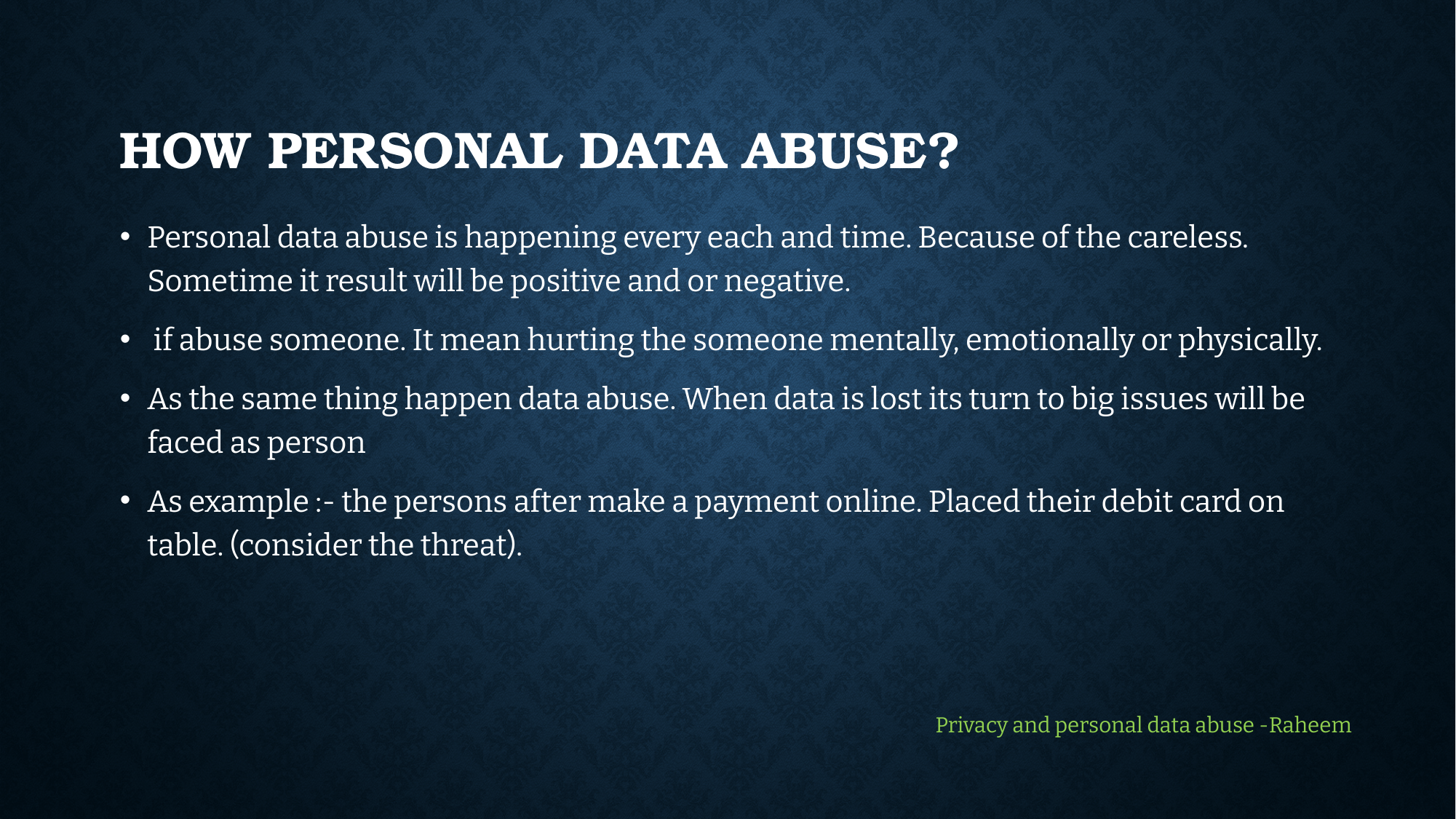

# How Personal data abuse?
Personal data abuse is happening every each and time. Because of the careless. Sometime it result will be positive and or negative.
 if abuse someone. It mean hurting the someone mentally, emotionally or physically.
As the same thing happen data abuse. When data is lost its turn to big issues will be faced as person
As example :- the persons after make a payment online. Placed their debit card on table. (consider the threat).

Privacy and personal data abuse -Raheem